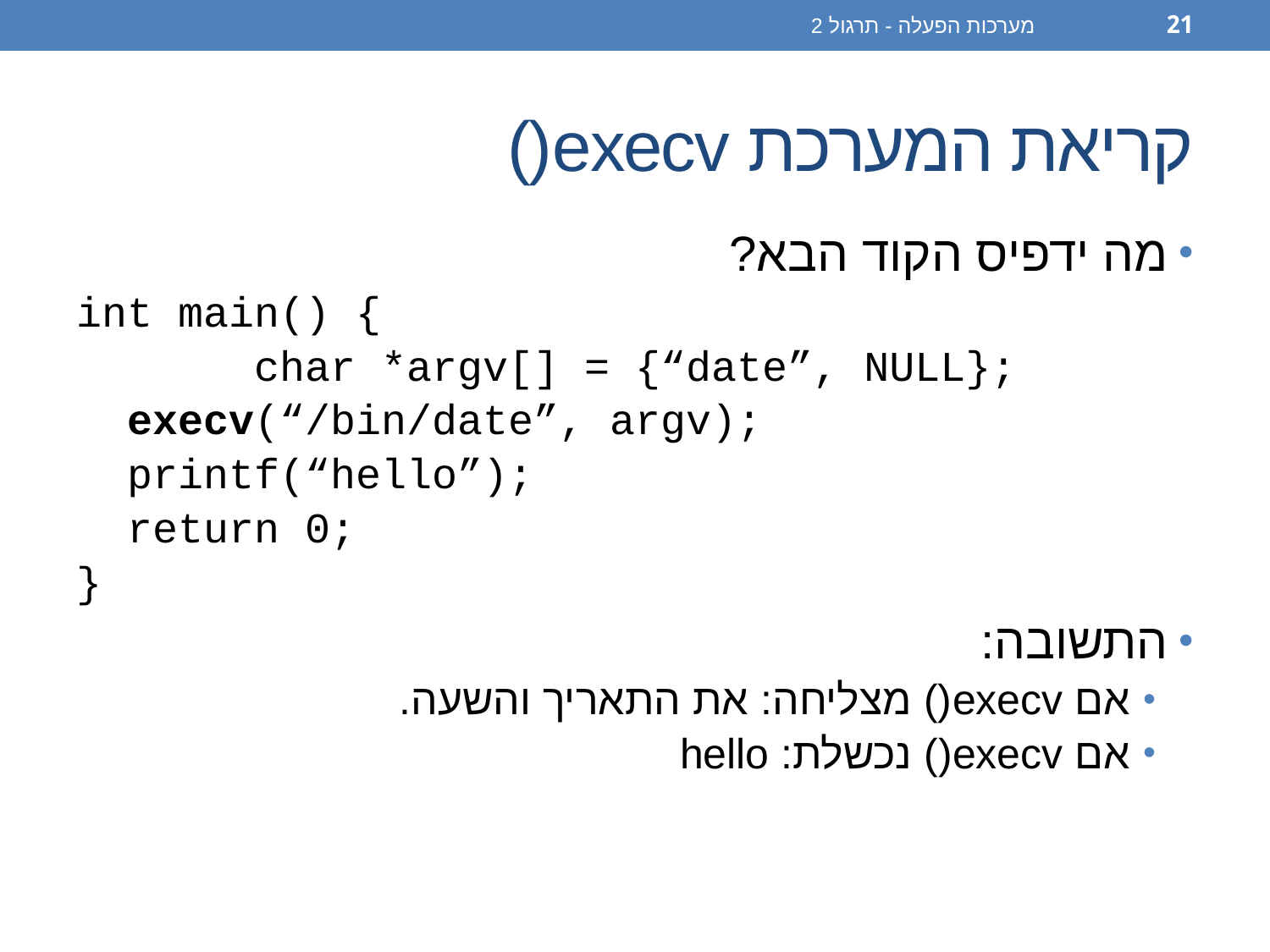

מערכות הפעלה - תרגול 2
21
# קריאת המערכת execv()
מה ידפיס הקוד הבא?
int main() {
 	 char *argv[] = {“date”, NULL};
	 execv(“/bin/date”, argv);
	 printf(“hello”);
  return 0;
}
התשובה:
אם execv() מצליחה: את התאריך והשעה.
אם execv() נכשלת: hello